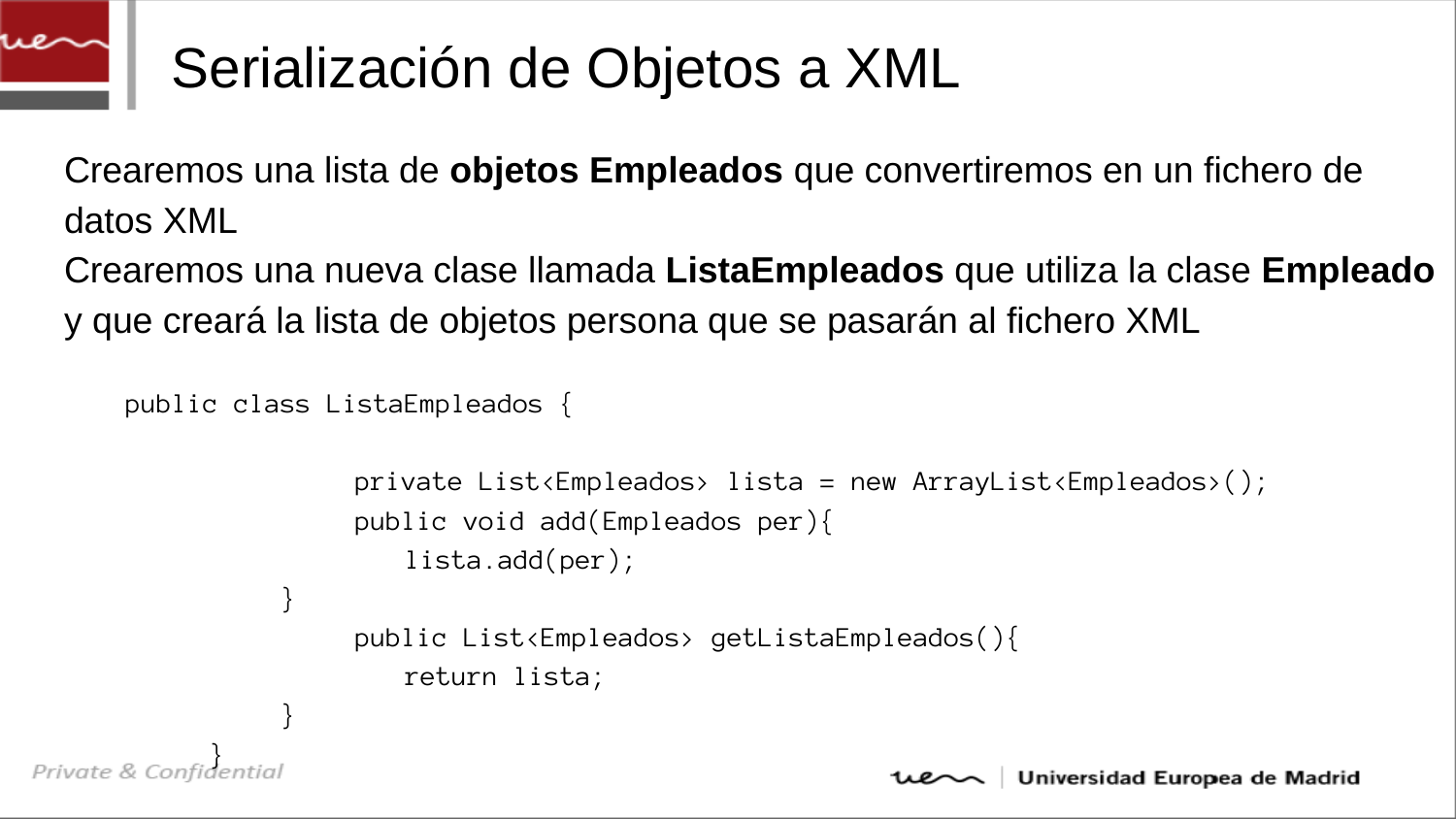

# Serialización de Objetos a XML
Crearemos una lista de objetos Empleados que convertiremos en un fichero de datos XML
Crearemos una nueva clase llamada ListaEmpleados que utiliza la clase Empleado y que creará la lista de objetos persona que se pasarán al fichero XML

public class ListaEmpleados {

      	private List<Empleados> lista = new ArrayList<Empleados>();
      	public void add(Empleados per){
                  lista.add(per);
          }
      	public List<Empleados> getListaEmpleados(){
                  return lista;
          }
  	}